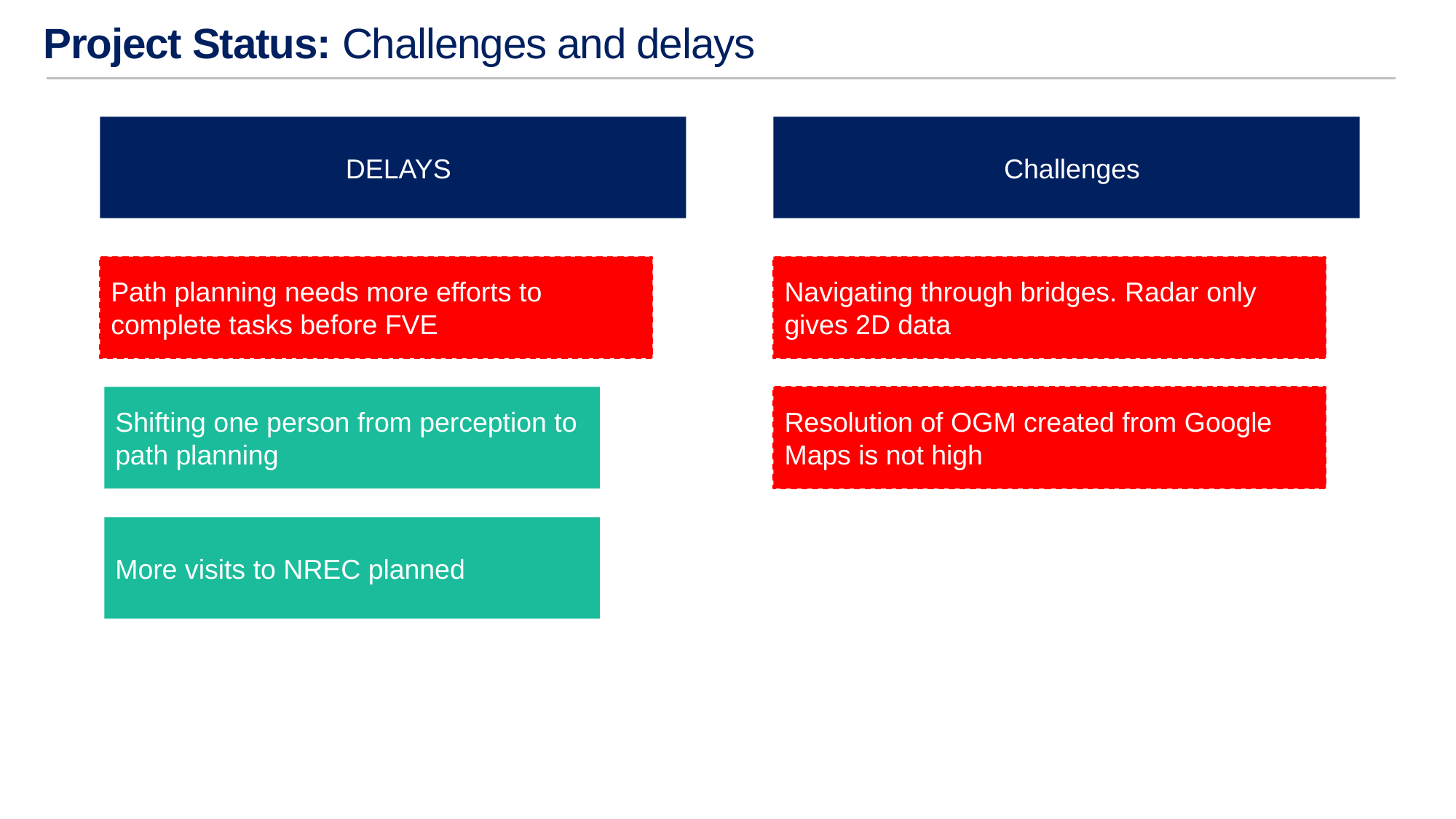

Project Status: Challenges and delays
DELAYS
Challenges
Path planning needs more efforts to complete tasks before FVE
Navigating through bridges. Radar only gives 2D data
Resolution of OGM created from Google Maps is not high
Shifting one person from perception to path planning
More visits to NREC planned